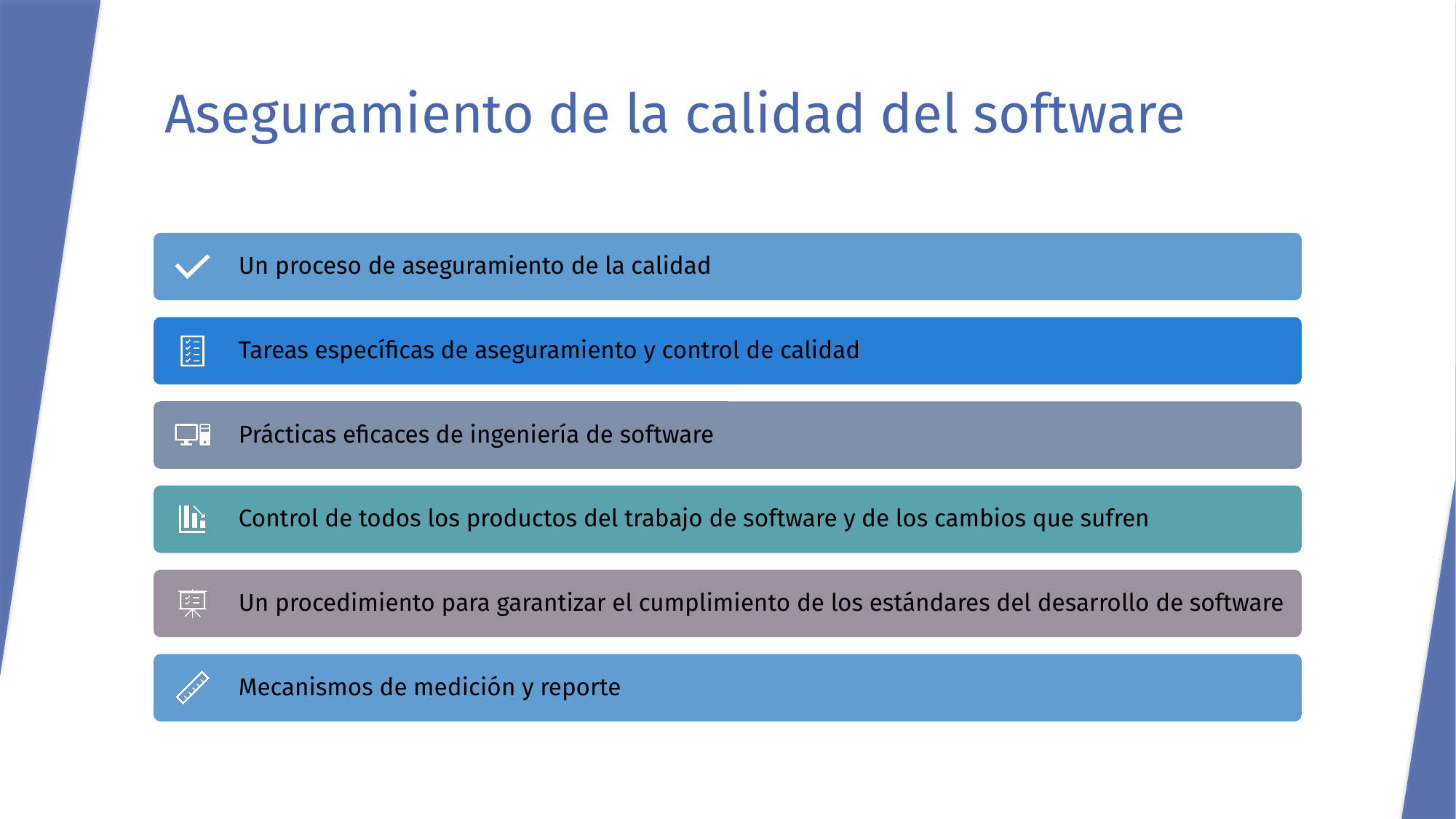

# Aseguramiento de la calidad del software
Un proceso de aseguramiento de la calidad
Tareas específicas de aseguramiento y control de calidad
Prácticas eficaces de ingeniería de software
Control de todos los productos del trabajo de software y de los cambios que sufren
Un procedimiento para garantizar el cumplimiento de los estándares del desarrollo de software
Mecanismos de medición y reporte